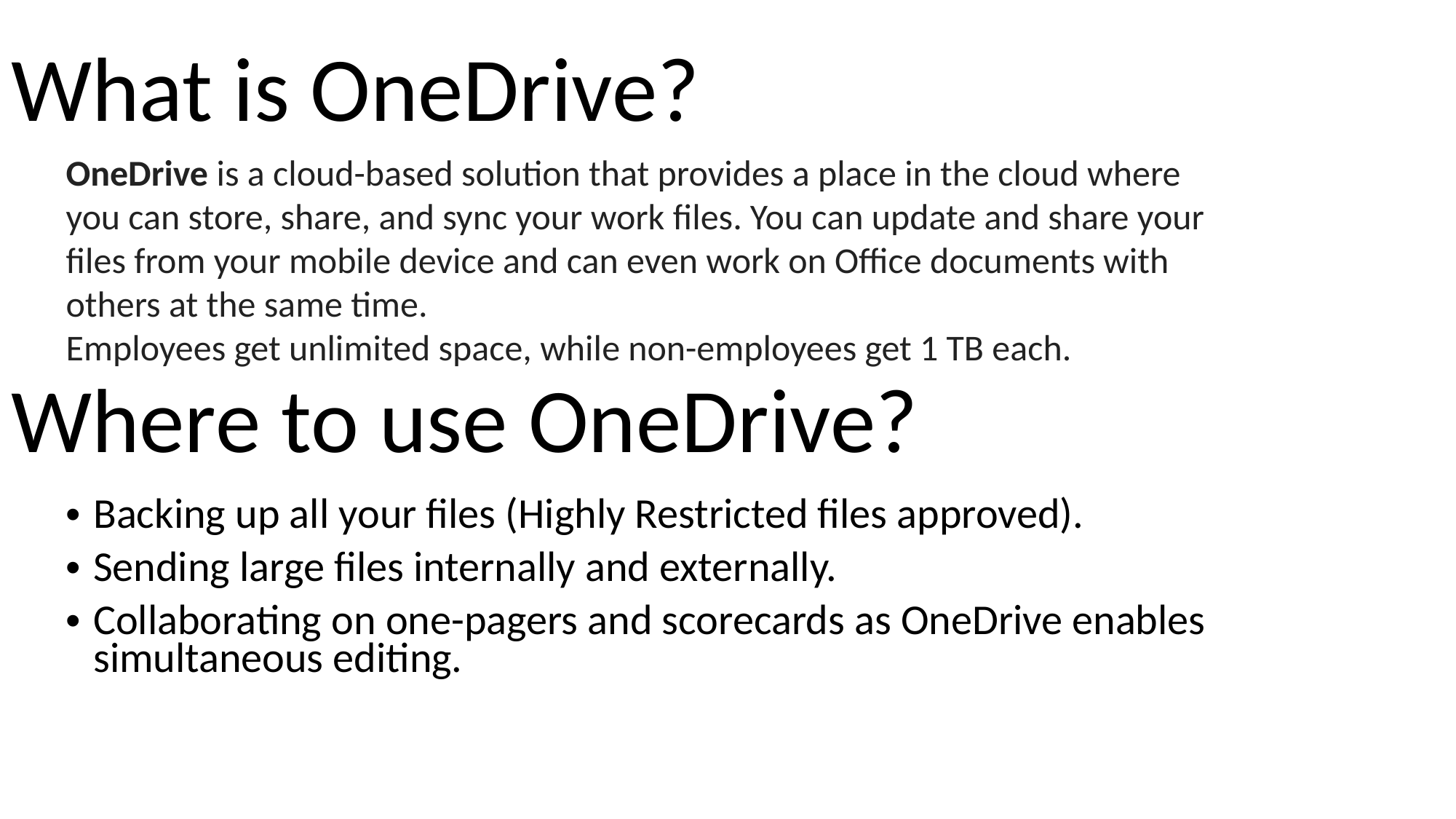

What is OneDrive?
OneDrive is a cloud-based solution that provides a place in the cloud where you can store, share, and sync your work files. You can update and share your files from your mobile device and can even work on Office documents with others at the same time.
Employees get unlimited space, while non-employees get 1 TB each.
# Where to use OneDrive?
Backing up all your files (Highly Restricted files approved).
Sending large files internally and externally.
Collaborating on one-pagers and scorecards as OneDrive enables simultaneous editing.